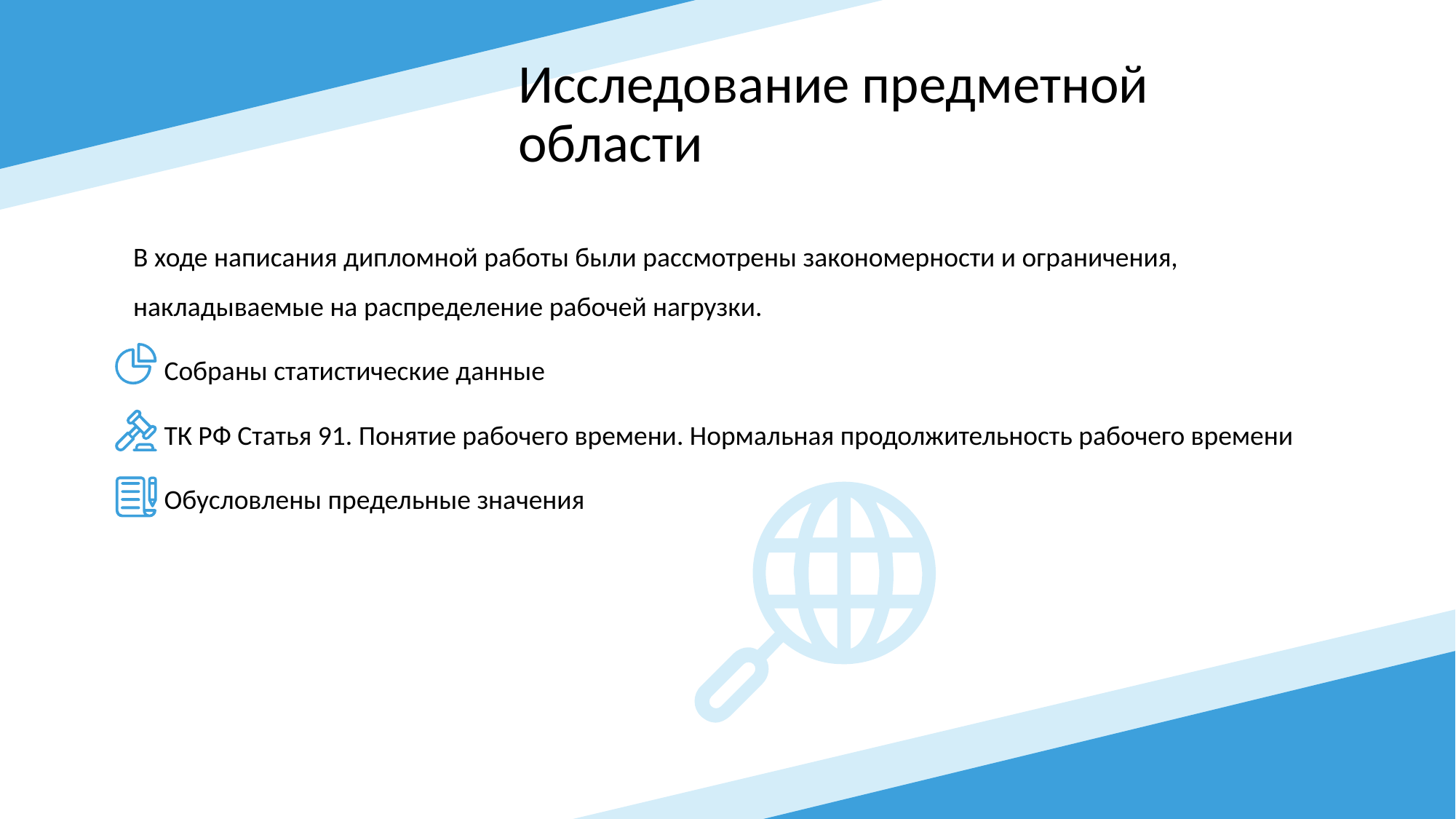

# Исследование предметной области
В ходе написания дипломной работы были рассмотрены закономерности и ограничения, накладываемые на распределение рабочей нагрузки.
     Собраны статистические данные
     ТК РФ Статья 91. Понятие рабочего времени. Нормальная продолжительность рабочего времени
     Обусловлены предельные значения